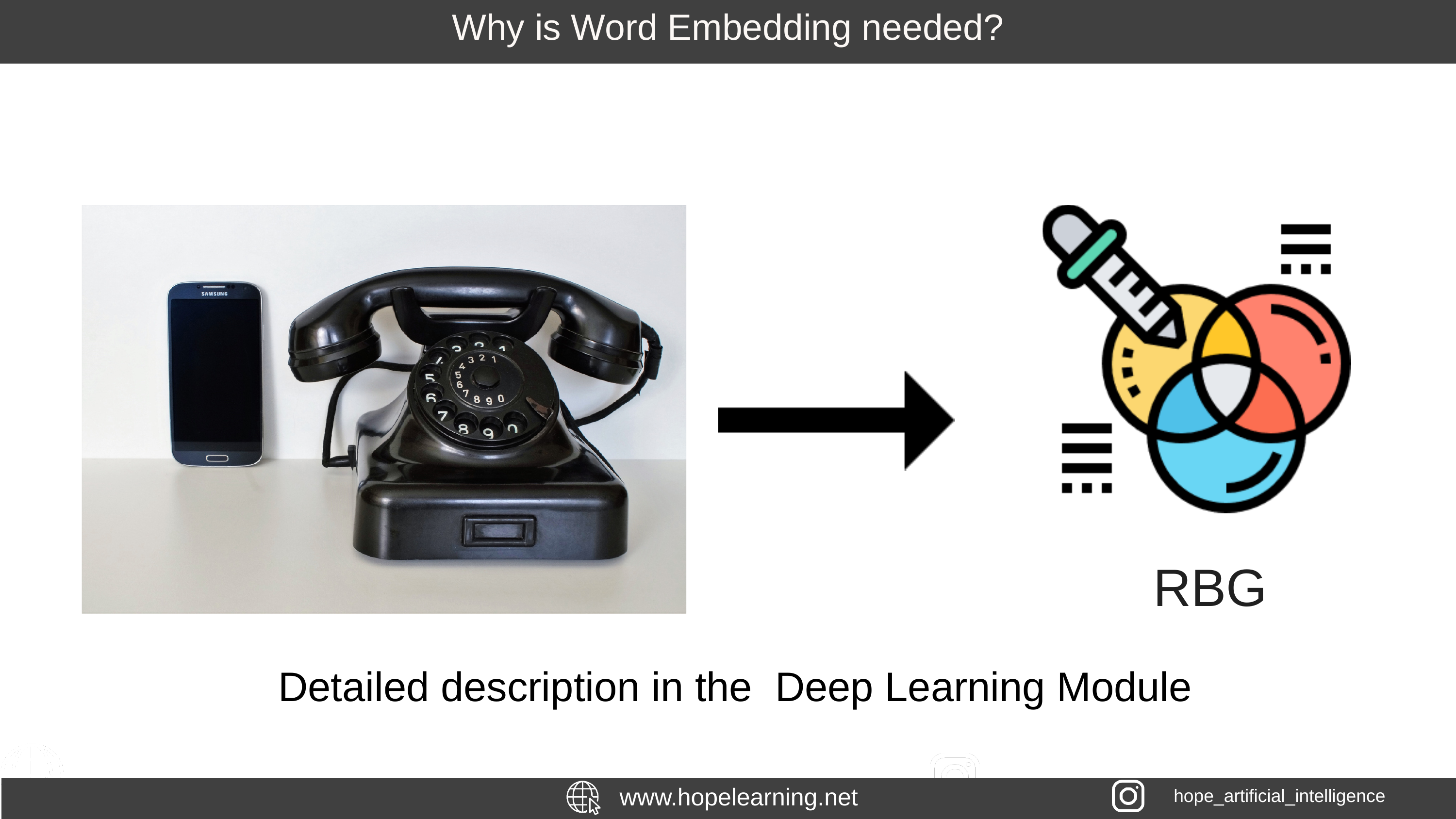

Why is Word Embedding needed?

RBG
Detailed description in the  Deep Learning Module

www.hopelearning.net
hope_artificial_intelligence

hope_artificial_intelligence
www.hopelearning.net